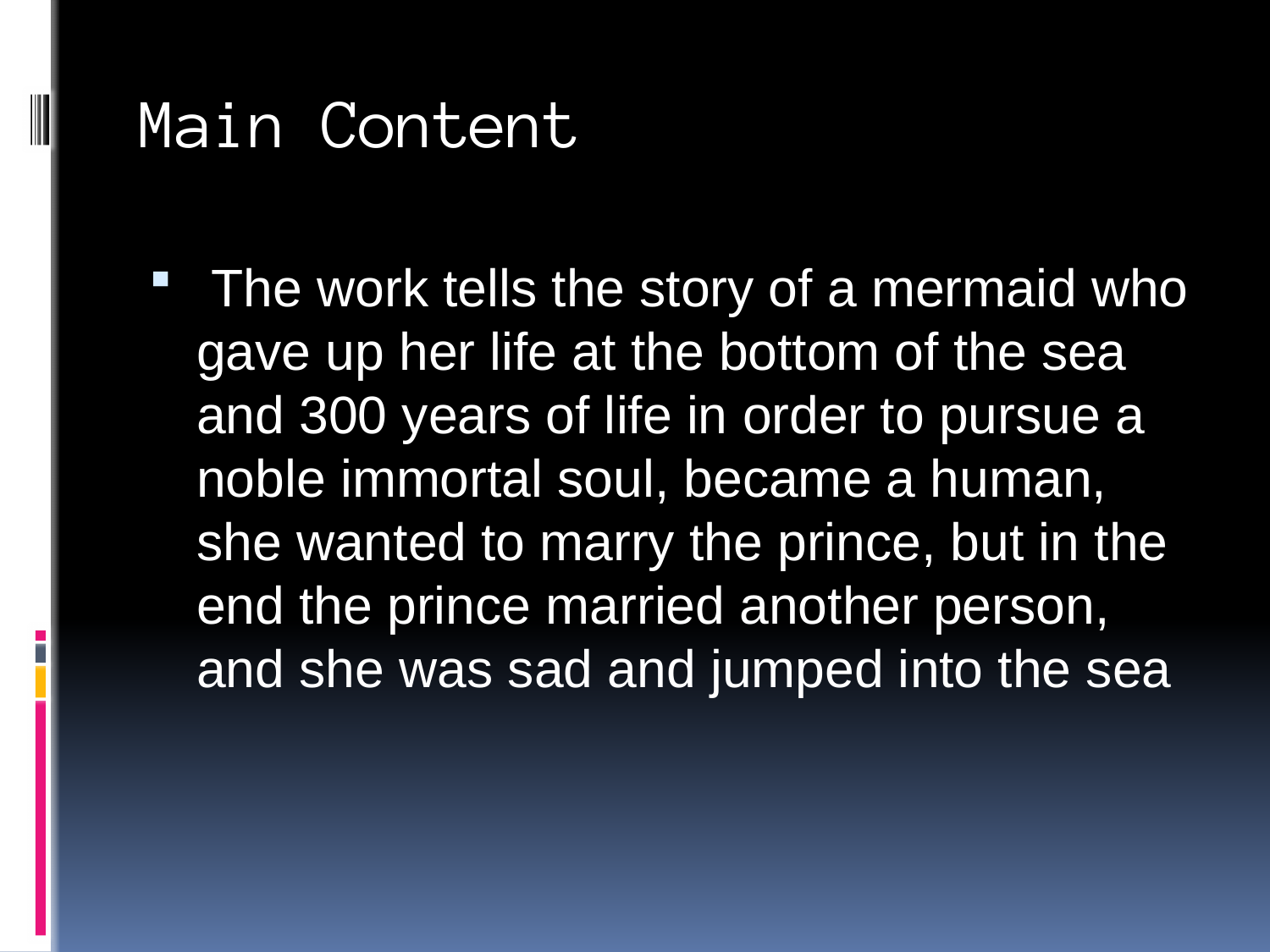

# Main Content
 The work tells the story of a mermaid who gave up her life at the bottom of the sea and 300 years of life in order to pursue a noble immortal soul, became a human, she wanted to marry the prince, but in the end the prince married another person, and she was sad and jumped into the sea